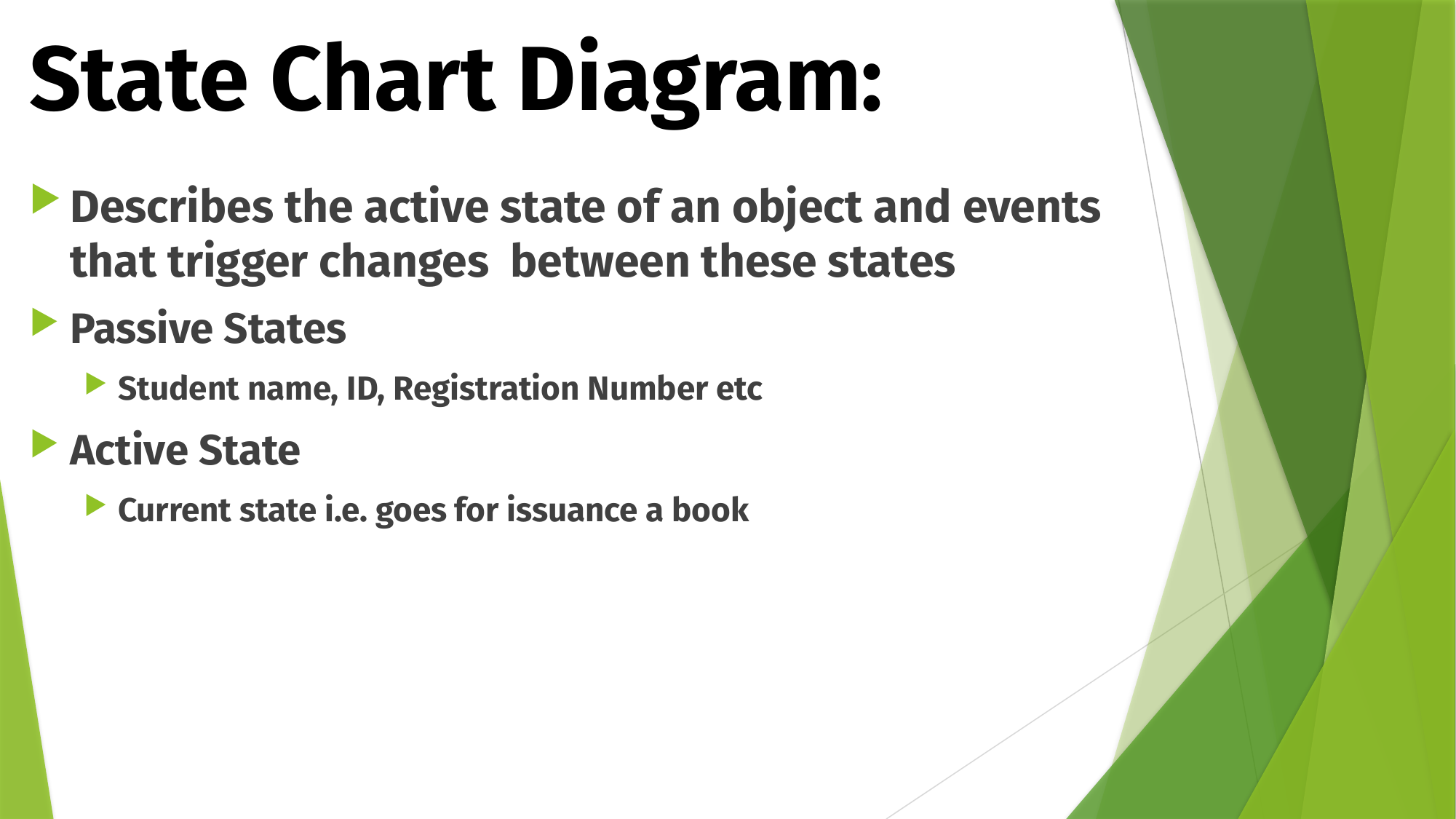

# State Chart Diagram:
Describes the active state of an object and events that trigger changes  between these states
Passive States
Student name, ID, Registration Number etc
Active State
Current state i.e. goes for issuance a book